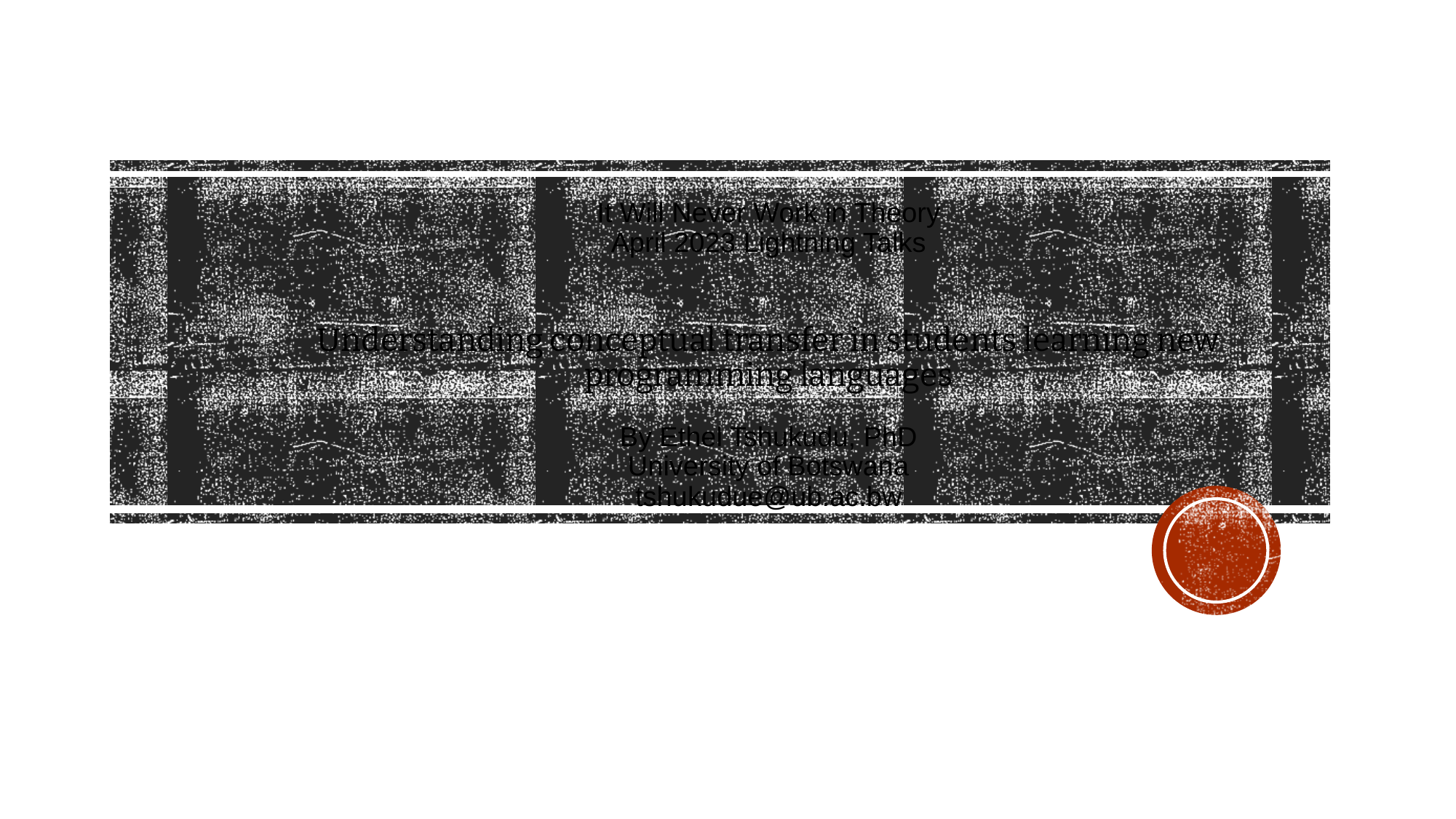

#

It Will Never Work in Theory
April 2023 Lightning Talks

Understanding conceptual transfer in students learning new programming languages

By Ethel Tshukudu, PhD
University of Botswana
tshukudue@ub.ac.bw